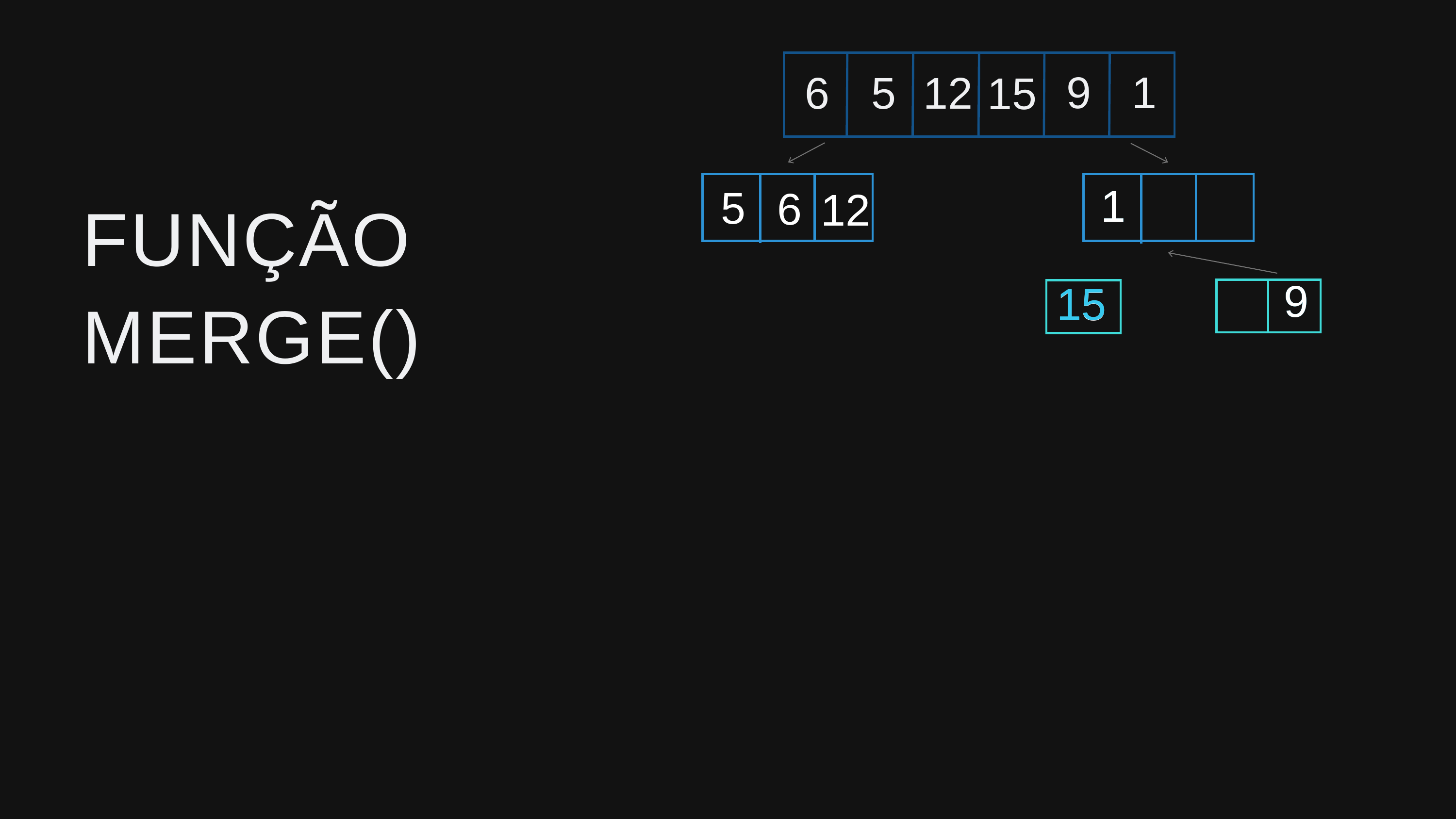

9
1
5
12
6
15

1
1

5
6
12
FUNÇÃO MERGE()

9
9
15
15